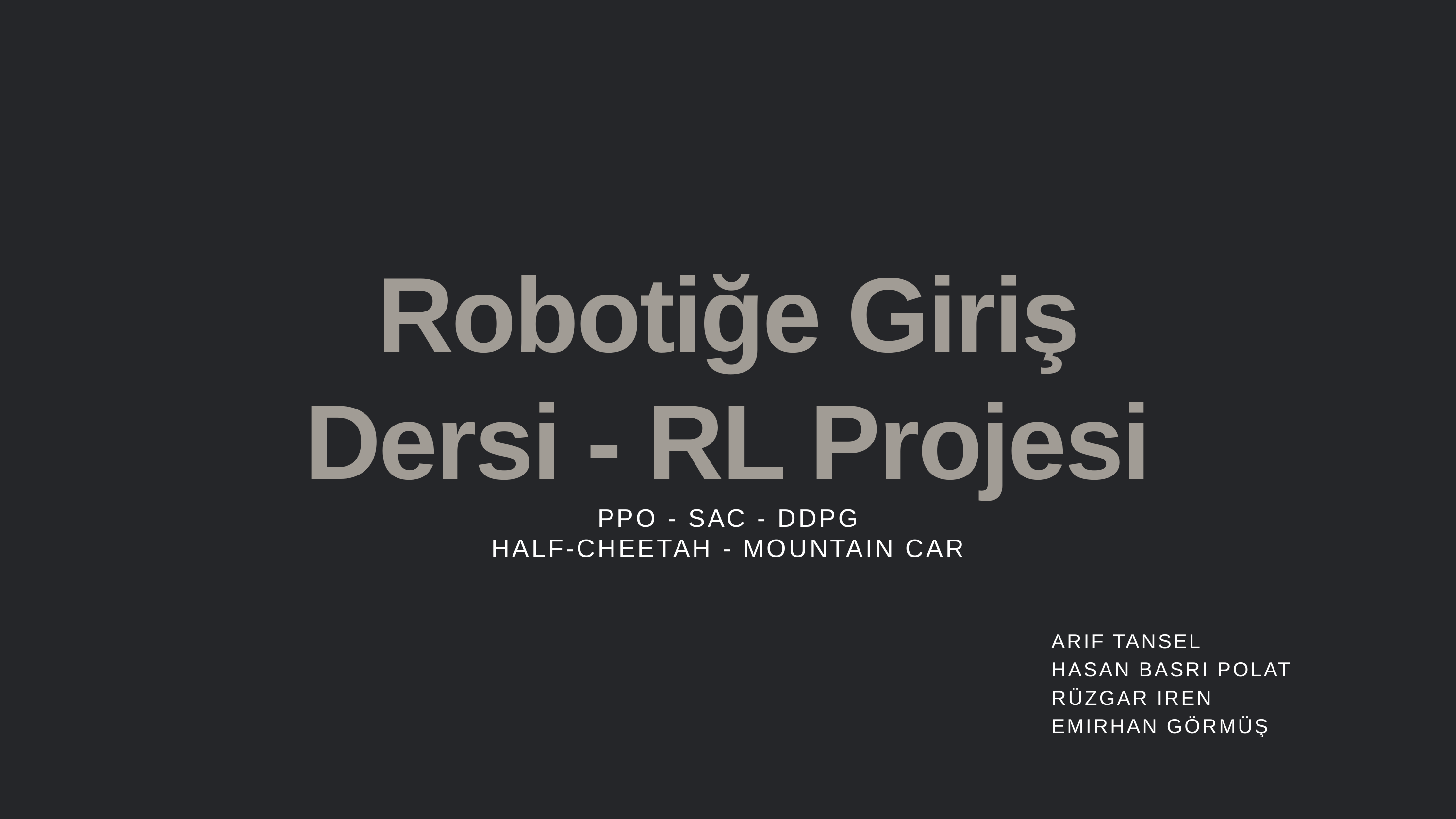

Robotiğe Giriş Dersi - RL Projesi
PPO - SAC - DDPG
HALF-CHEETAH - MOUNTAIN CAR
ARIF TANSEL
HASAN BASRI POLAT
RÜZGAR IREN
EMIRHAN GÖRMÜŞ